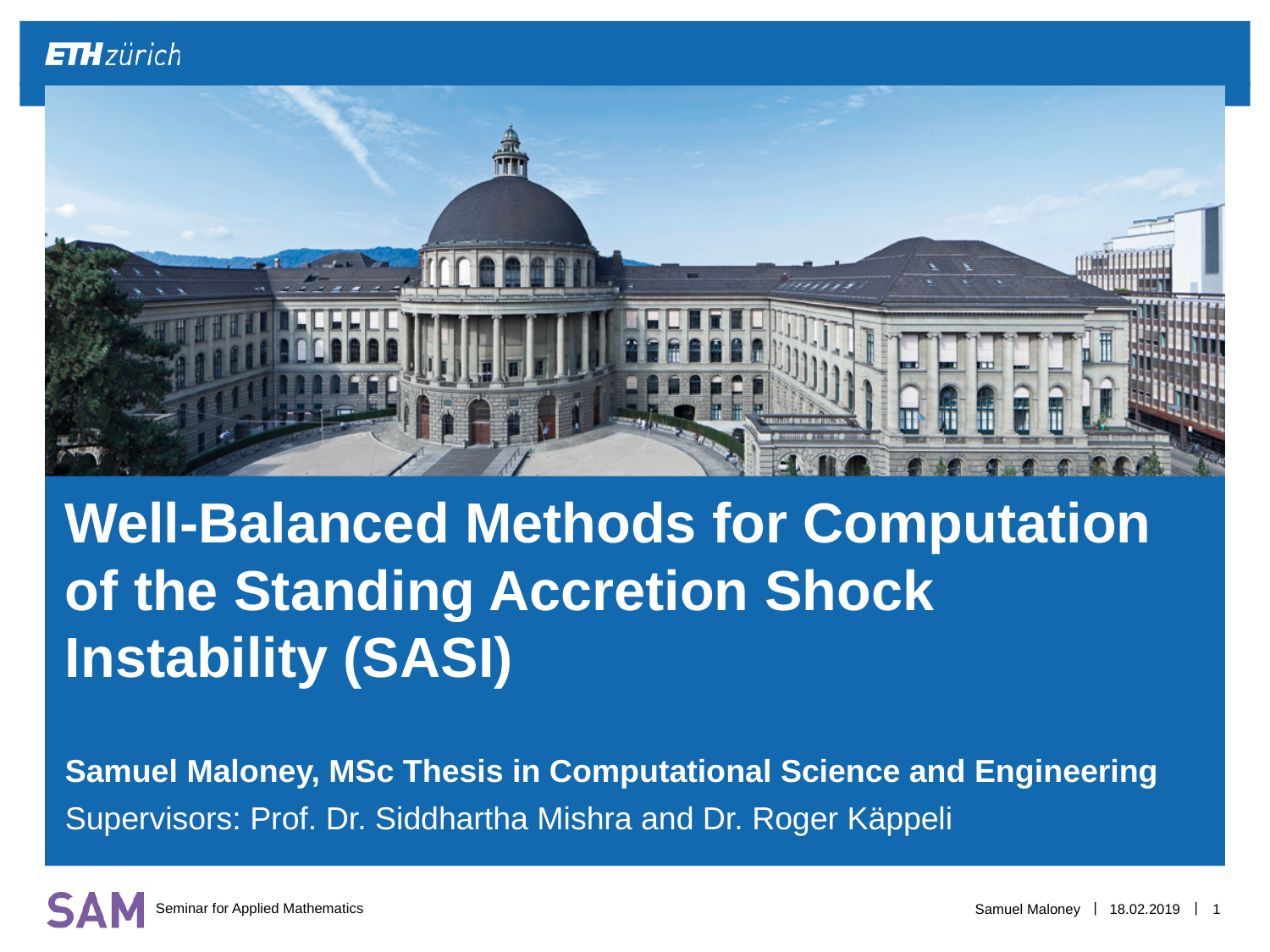

# Well-Balanced Methods for Computation of the Standing Accretion Shock Instability (SASI)
Samuel Maloney, MSc Thesis in Computational Science and Engineering
Supervisors: Prof. Dr. Siddhartha Mishra and Dr. Roger Käppeli
Samuel Maloney
18.02.2019
1